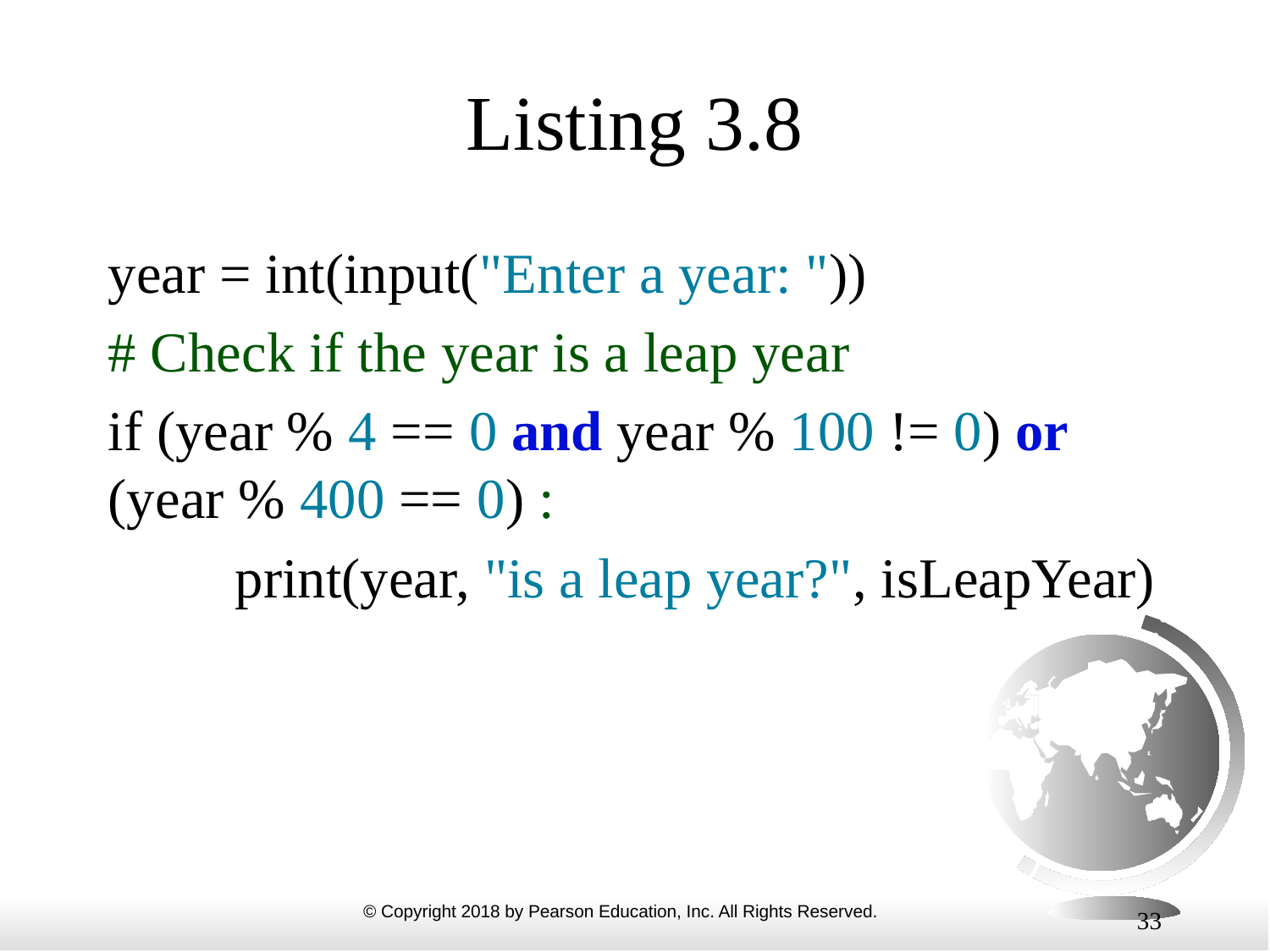

# Listing 3.8
year = int(input("Enter a year: "))
# Check if the year is a leap year
if (year % 4 == 0 and year % 100 != 0) or (year % 400 == 0) :
	print(year, "is a leap year?", isLeapYear)
33